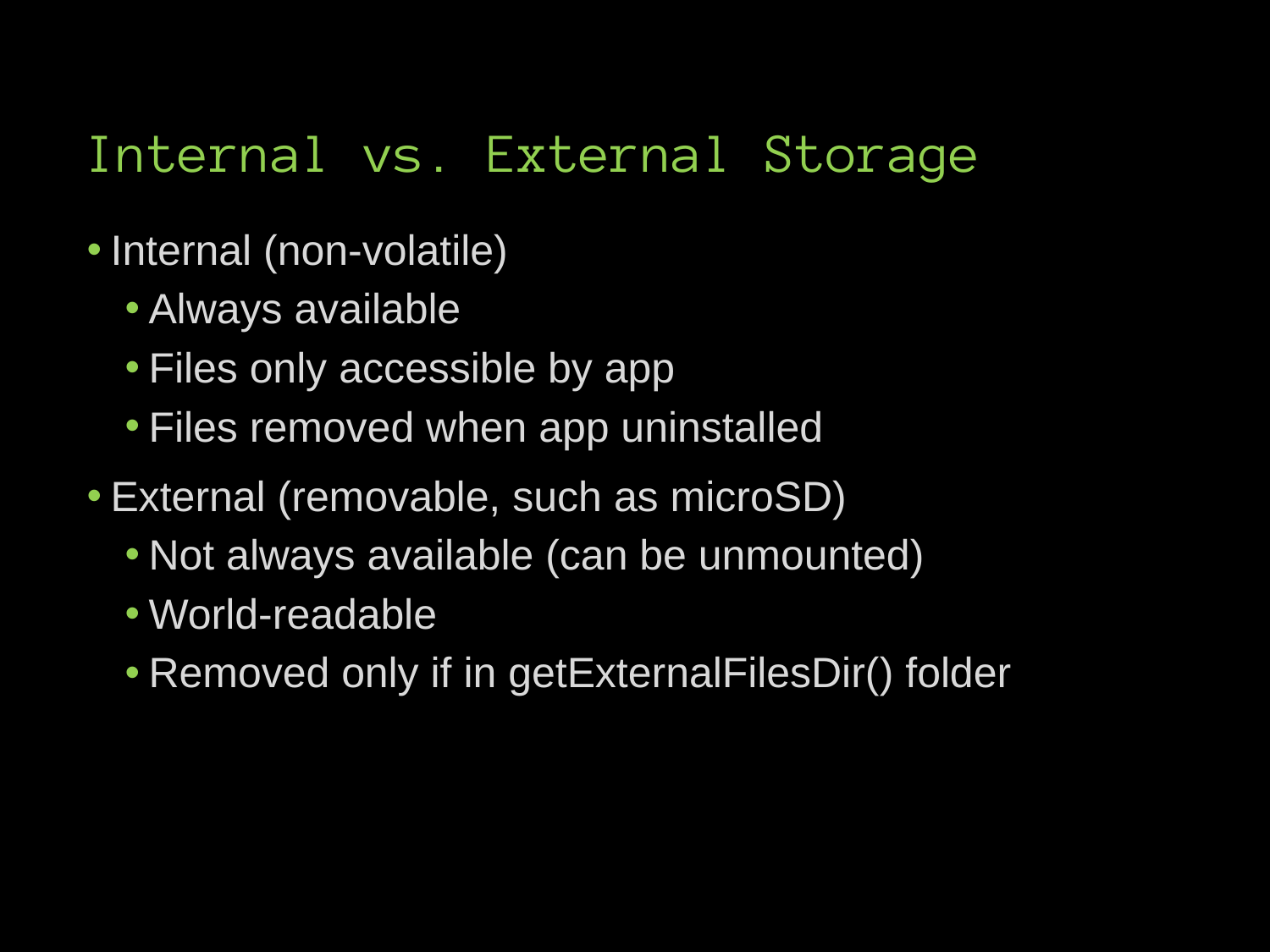

# Internal vs. External Storage
Internal (non-volatile)
Always available
Files only accessible by app
Files removed when app uninstalled
External (removable, such as microSD)
Not always available (can be unmounted)
World-readable
Removed only if in getExternalFilesDir() folder